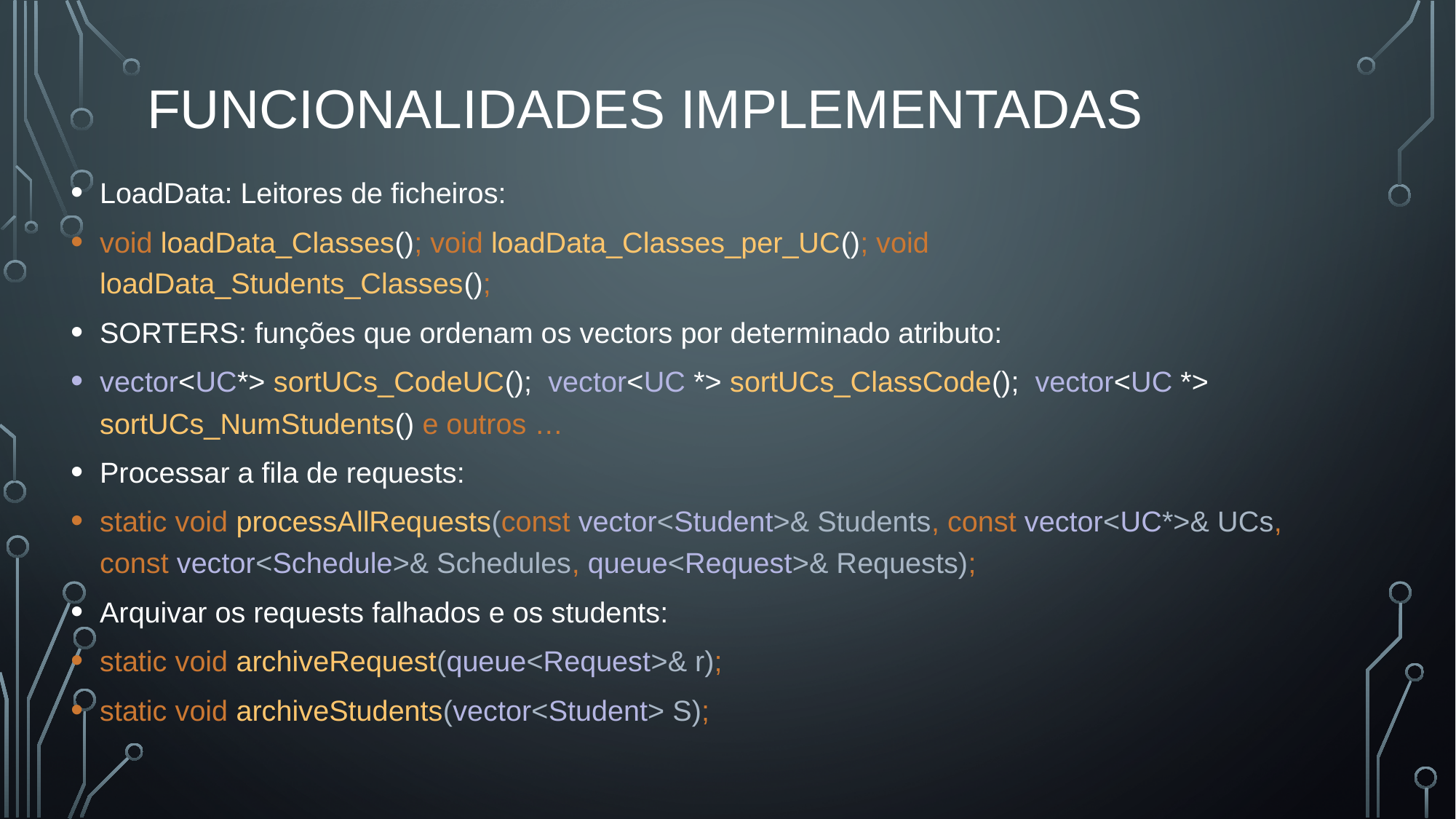

# Funcionalidades implementadas
LoadData: Leitores de ficheiros:
void loadData_Classes(); void loadData_Classes_per_UC(); void loadData_Students_Classes();
SORTERS: funções que ordenam os vectors por determinado atributo:
vector<UC*> sortUCs_CodeUC();  vector<UC *> sortUCs_ClassCode();  vector<UC *> sortUCs_NumStudents() e outros …
Processar a fila de requests:
static void processAllRequests(const vector<Student>& Students, const vector<UC*>& UCs, const vector<Schedule>& Schedules, queue<Request>& Requests);
Arquivar os requests falhados e os students:
static void archiveRequest(queue<Request>& r);
static void archiveStudents(vector<Student> S);